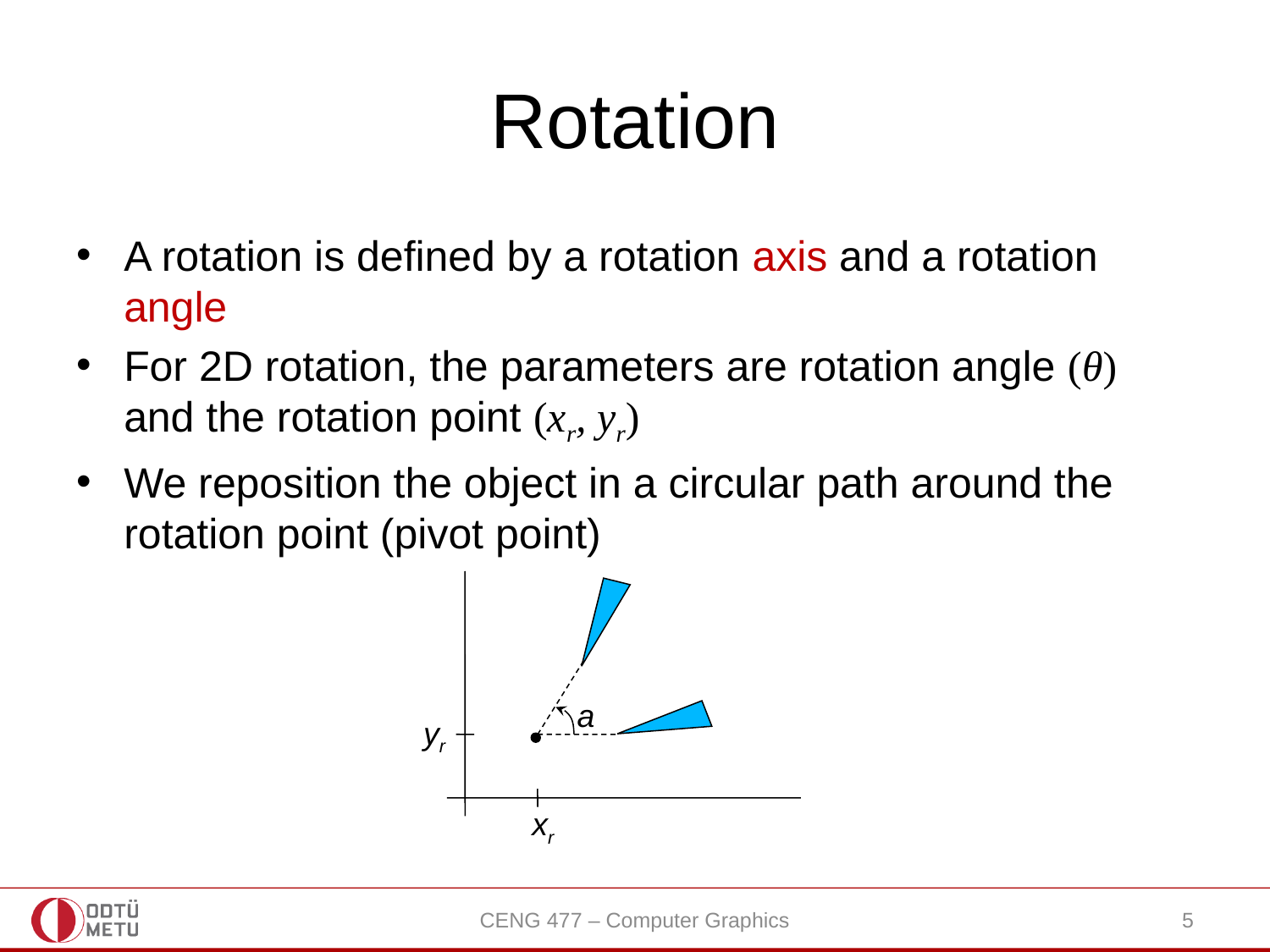

# Rotation
A rotation is defined by a rotation axis and a rotation angle
For 2D rotation, the parameters are rotation angle (θ) and the rotation point (xr, yr)
We reposition the object in a circular path around the rotation point (pivot point)

a
yr

xr
CENG 477 – Computer Graphics
5